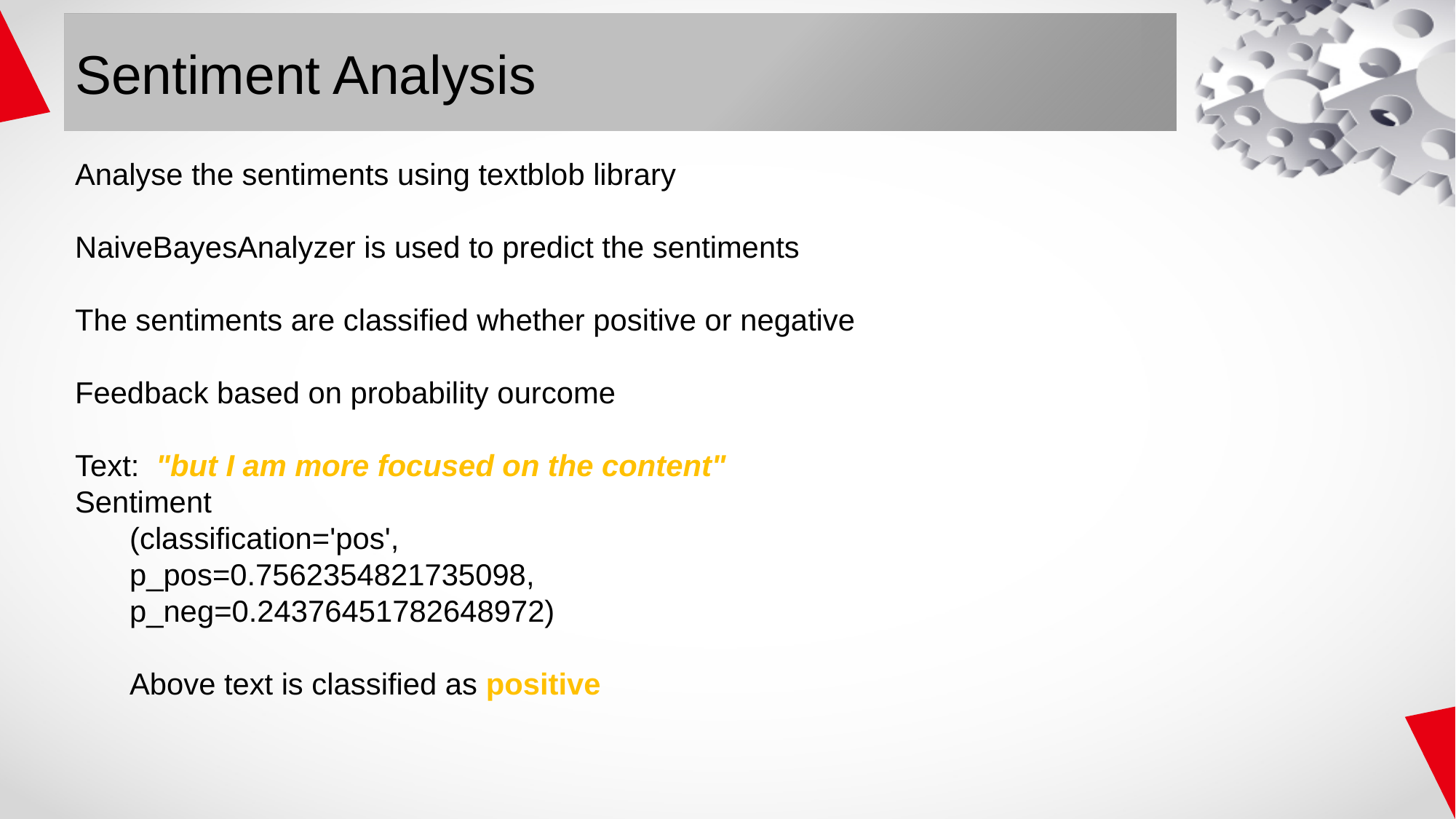

# Sentiment Analysis
7
Analyse the sentiments using textblob library

NaiveBayesAnalyzer is used to predict the sentiments

The sentiments are classified whether positive or negative

Feedback based on probability ourcome

Text:  "but I am more focused on the content"
Sentiment
(classification='pos',
p_pos=0.7562354821735098,
p_neg=0.24376451782648972)

Above text is classified as positive